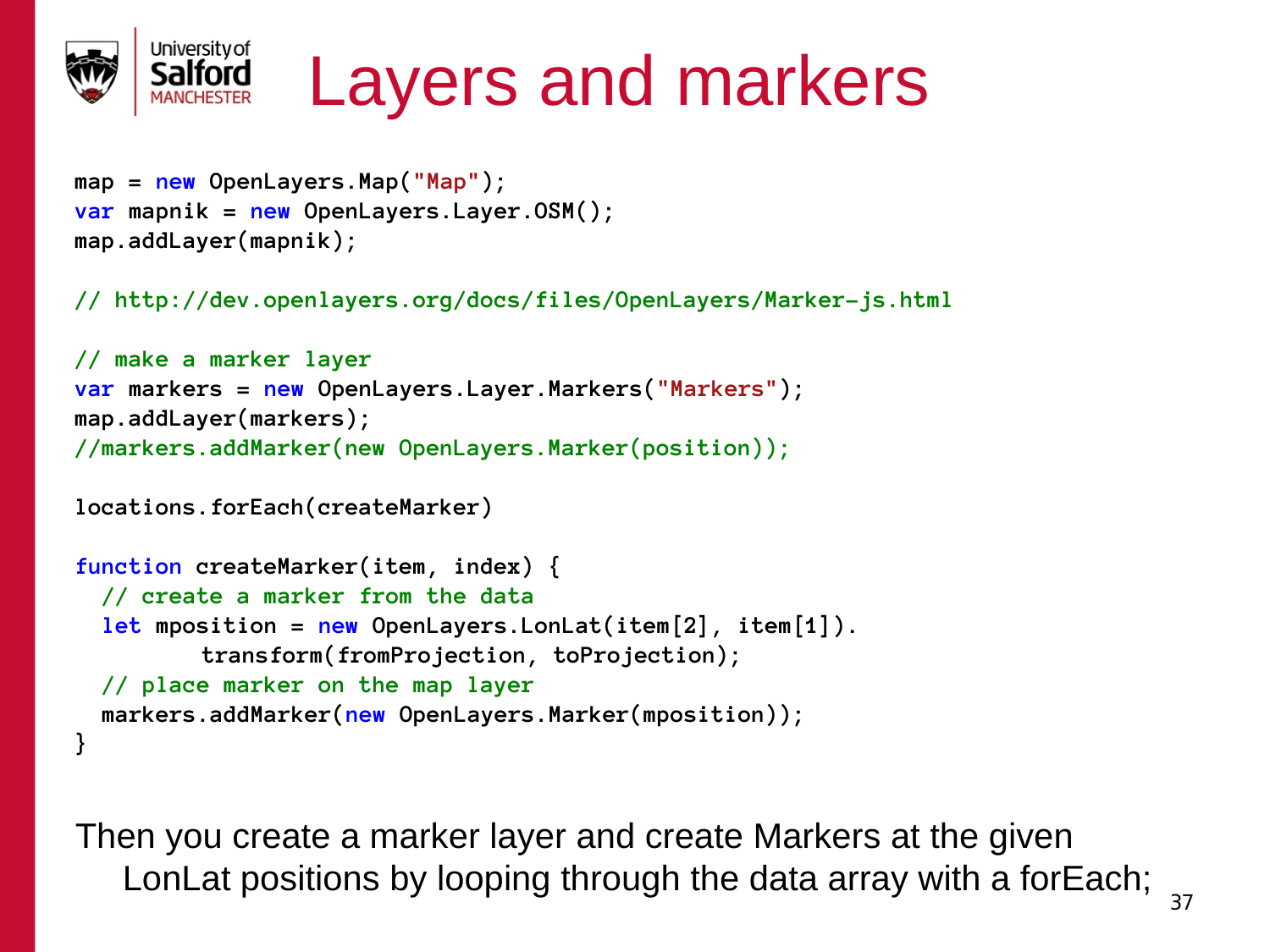

Layers and markers
map = new OpenLayers.Map("Map");
var mapnik = new OpenLayers.Layer.OSM();
map.addLayer(mapnik);

// http://dev.openlayers.org/docs/files/OpenLayers/Marker-js.html

// make a marker layer
var markers = new OpenLayers.Layer.Markers("Markers");
map.addLayer(markers);
//markers.addMarker(new OpenLayers.Marker(position));

locations.forEach(createMarker)

function createMarker(item, index) {
  // create a marker from the data
  let mposition = new OpenLayers.LonLat(item[2], item[1]).
	transform(fromProjection, toProjection);
  // place marker on the map layer
  markers.addMarker(new OpenLayers.Marker(mposition));
}
Then you create a marker layer and create Markers at the given LonLat positions by looping through the data array with a forEach;
37